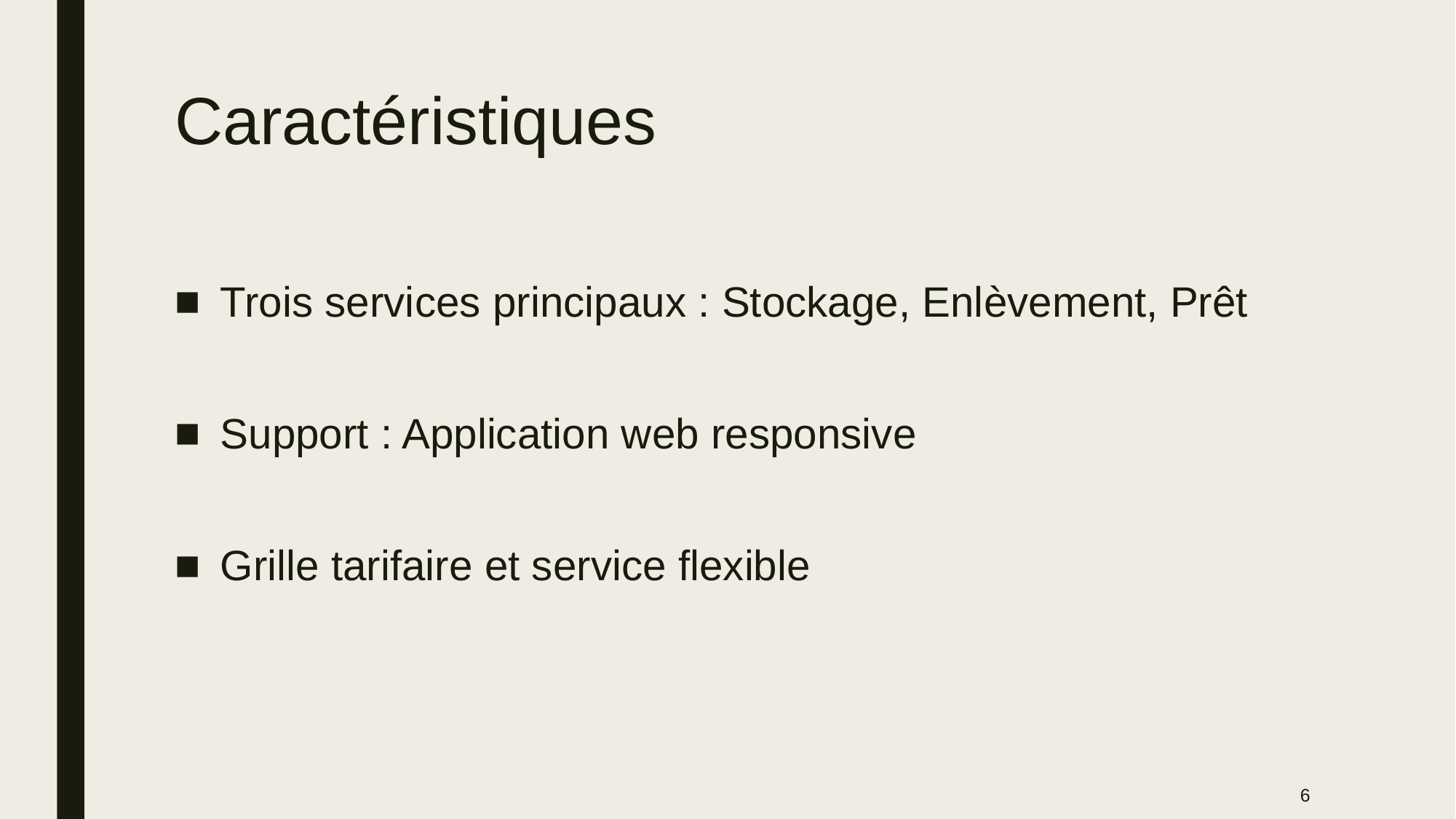

# Caractéristiques
Trois services principaux : Stockage, Enlèvement, Prêt

Support : Application web responsive

Grille tarifaire et service flexible
6